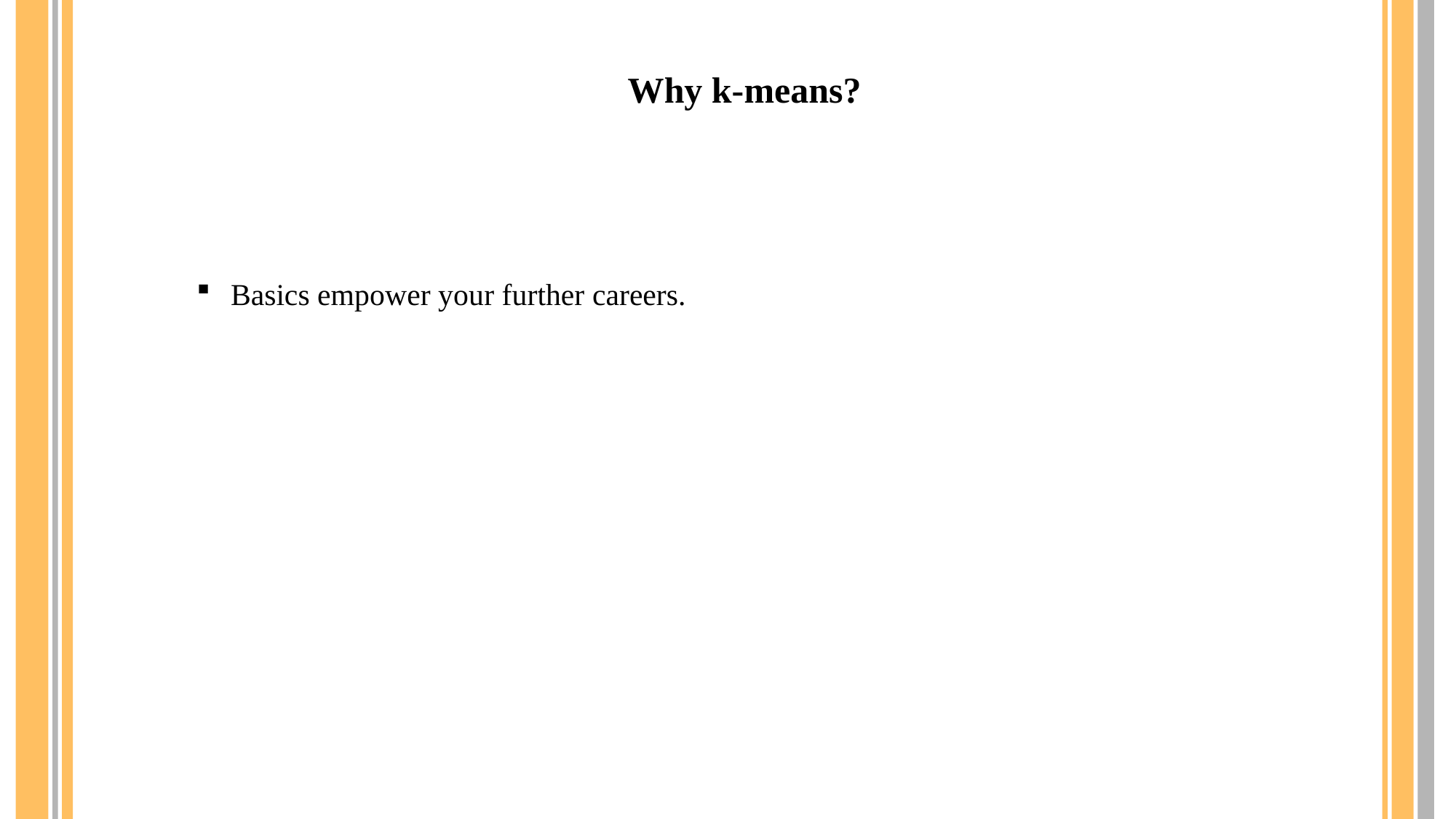

Why k-means?
Basics empower your further careers.